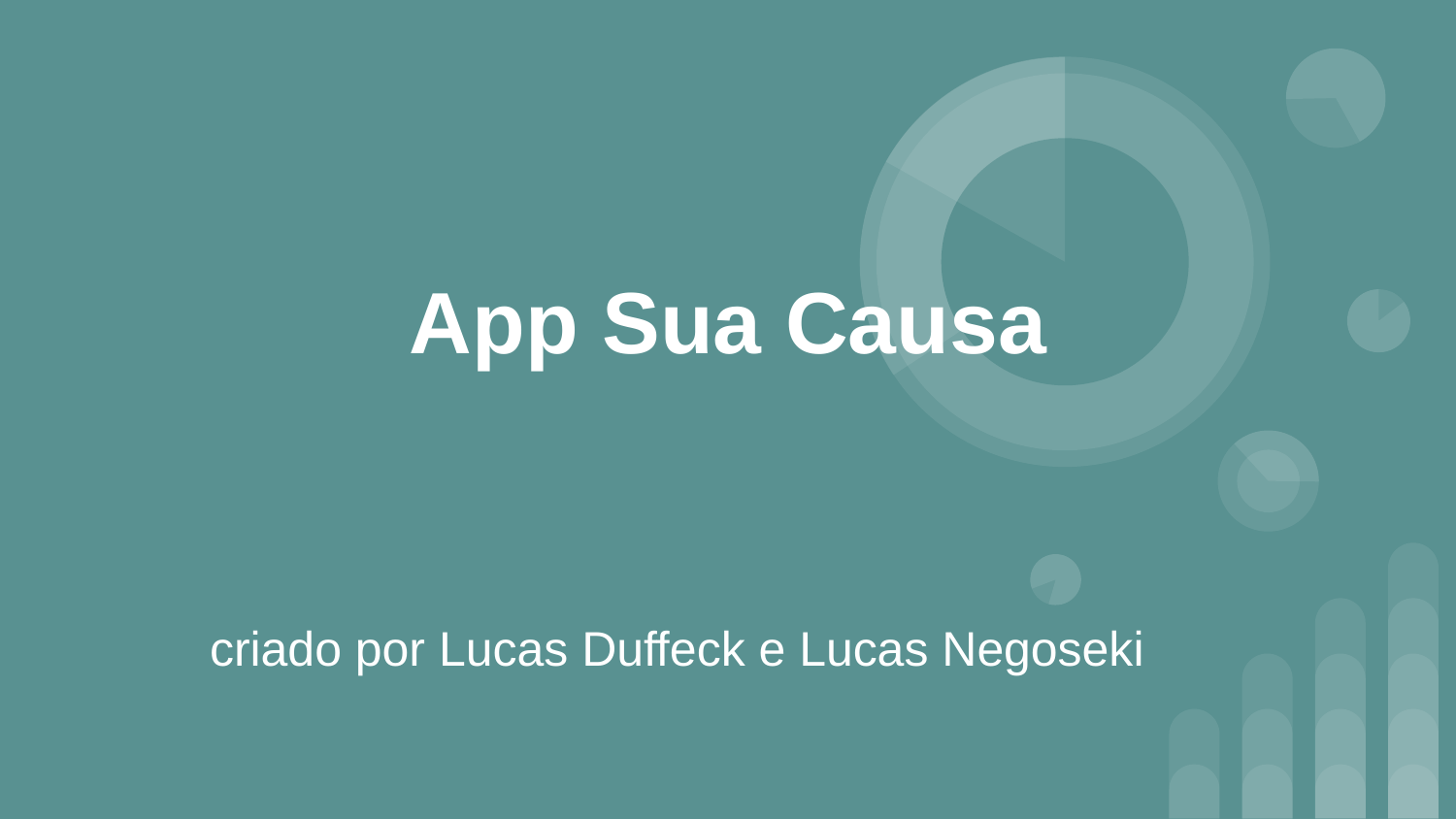

App Sua Causa

# criado por Lucas Duffeck e Lucas Negoseki